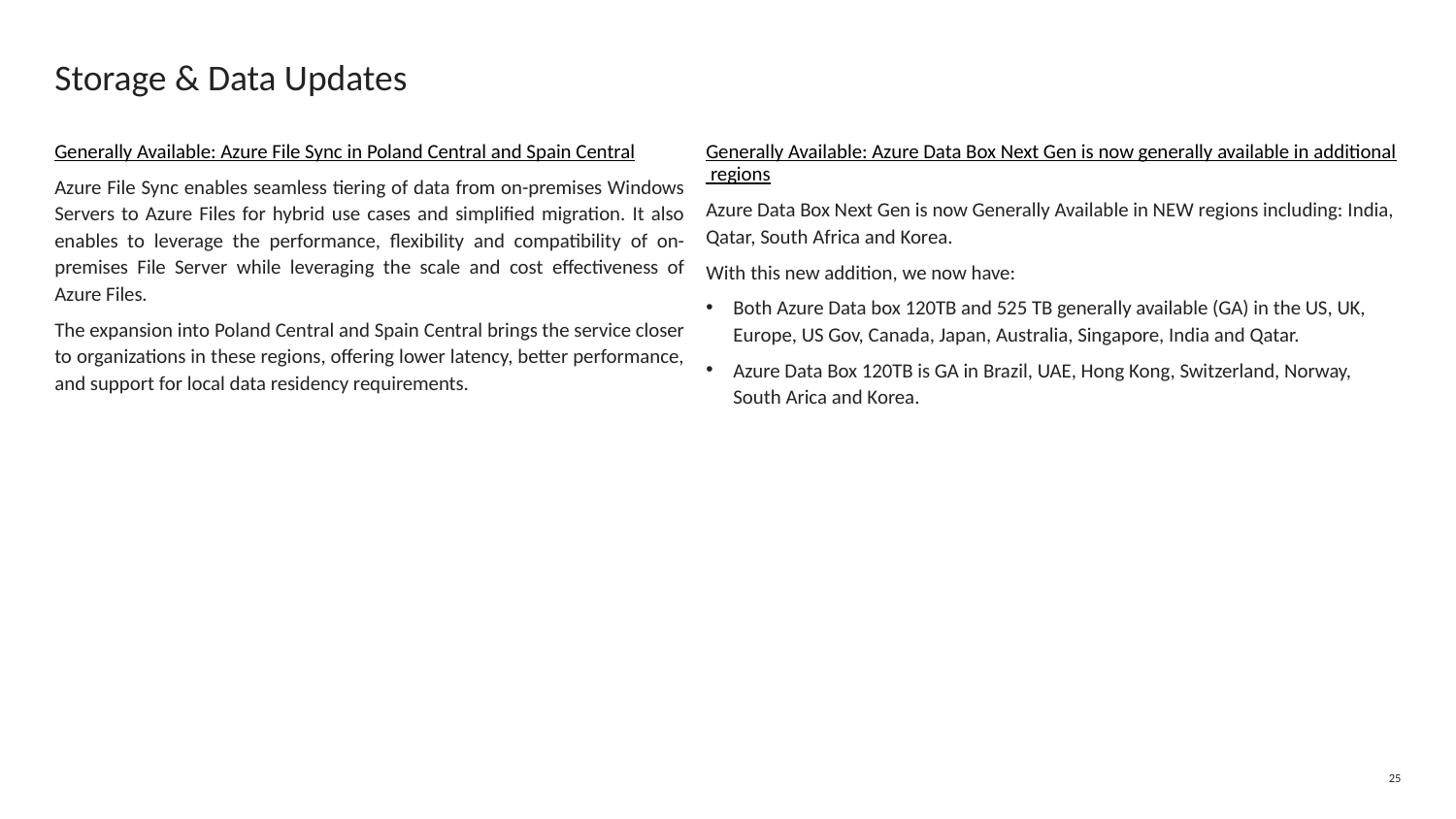

# Storage & Data Updates
Generally Available: Azure Data Box Next Gen is now generally available in additional regions
Azure Data Box Next Gen is now Generally Available in NEW regions including: India, Qatar, South Africa and Korea.
With this new addition, we now have:
Both Azure Data box 120TB and 525 TB generally available (GA) in the US, UK, Europe, US Gov, Canada, Japan, Australia, Singapore, India and Qatar.
Azure Data Box 120TB is GA in Brazil, UAE, Hong Kong, Switzerland, Norway, South Arica and Korea.
Generally Available: Azure File Sync in Poland Central and Spain Central
Azure File Sync enables seamless tiering of data from on-premises Windows Servers to Azure Files for hybrid use cases and simplified migration. It also enables to leverage the performance, flexibility and compatibility of on-premises File Server while leveraging the scale and cost effectiveness of Azure Files.
The expansion into Poland Central and Spain Central brings the service closer to organizations in these regions, offering lower latency, better performance, and support for local data residency requirements.